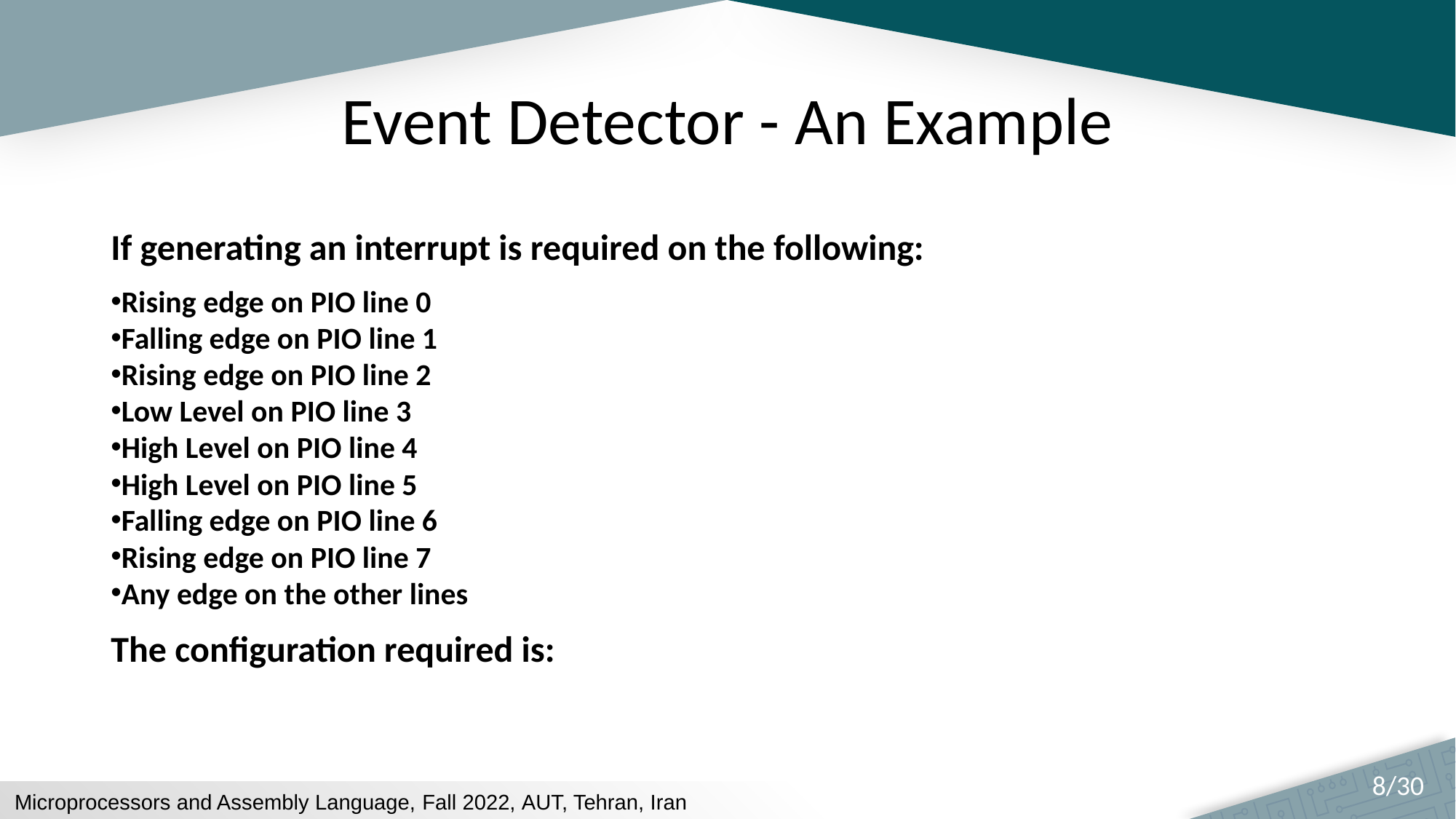

# Event Detector - An Example
If generating an interrupt is required on the following:
Rising edge on PIO line 0
Falling edge on PIO line 1
Rising edge on PIO line 2
Low Level on PIO line 3
High Level on PIO line 4
High Level on PIO line 5
Falling edge on PIO line 6
Rising edge on PIO line 7
Any edge on the other lines
The configuration required is:

8/30